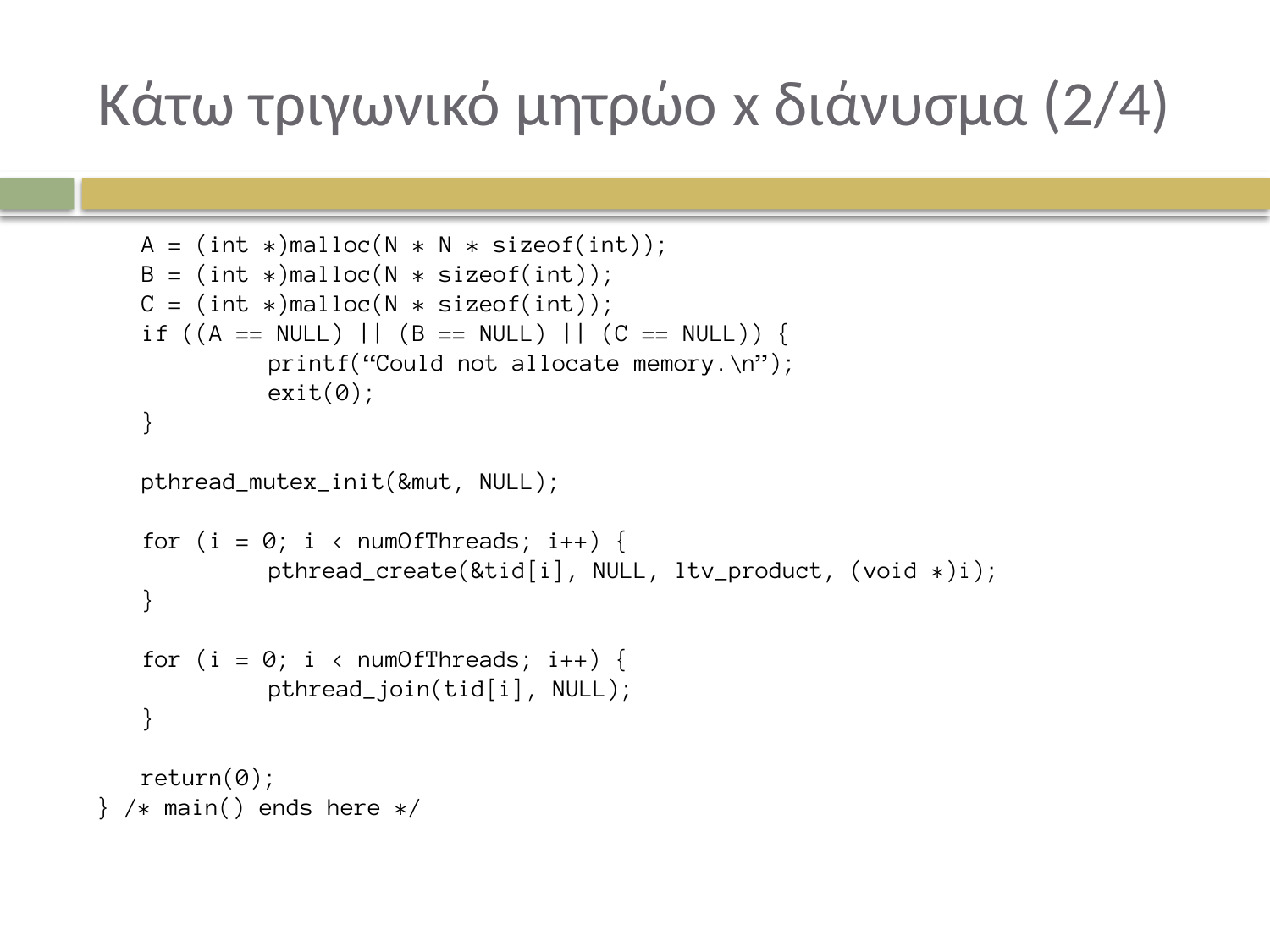

# Κάτω τριγωνικό μητρώο x διάνυσμα (2/4)
	A = (int *)malloc(N * N * sizeof(int));
	B = (int *)malloc(N * sizeof(int));
	C = (int *)malloc(N * sizeof(int));
	if ((A == NULL) || (B == NULL) || (C == NULL)) {
		printf(“Could not allocate memory.\n”);
		exit(0);
	}

	pthread_mutex_init(&mut, NULL);

	for (i = 0; i < numOfThreads; i++) {
		pthread_create(&tid[i], NULL, ltv_product, (void *)i);
	}

	for (i = 0; i < numOfThreads; i++) {
		pthread_join(tid[i], NULL);
	}

	return(0);
} /* main() ends here */